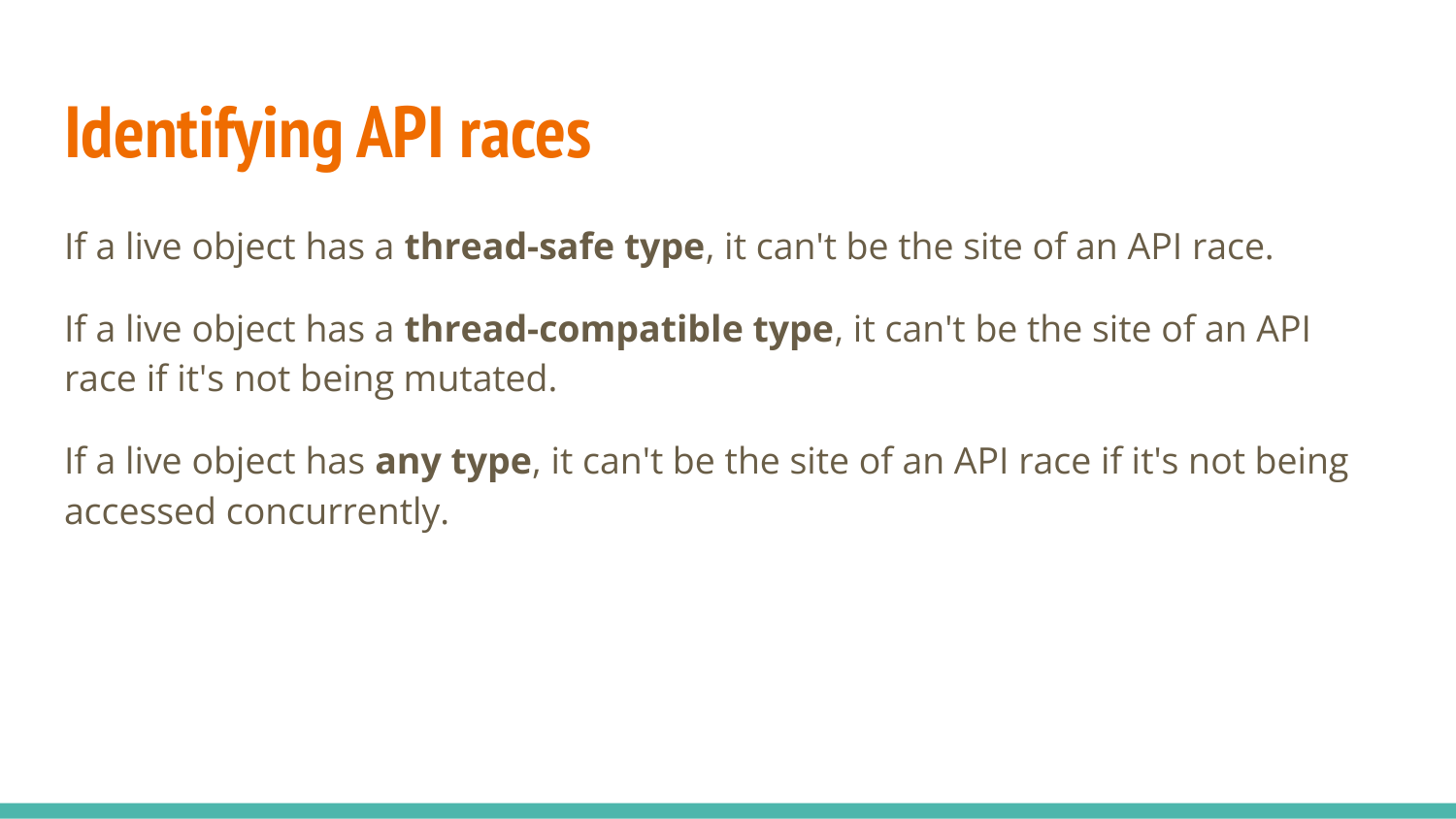

# Identifying API races
If a live object has a thread-safe type, it can't be the site of an API race.
If a live object has a thread-compatible type, it can't be the site of an API race if it's not being mutated.
If a live object has any type, it can't be the site of an API race if it's not being accessed concurrently.